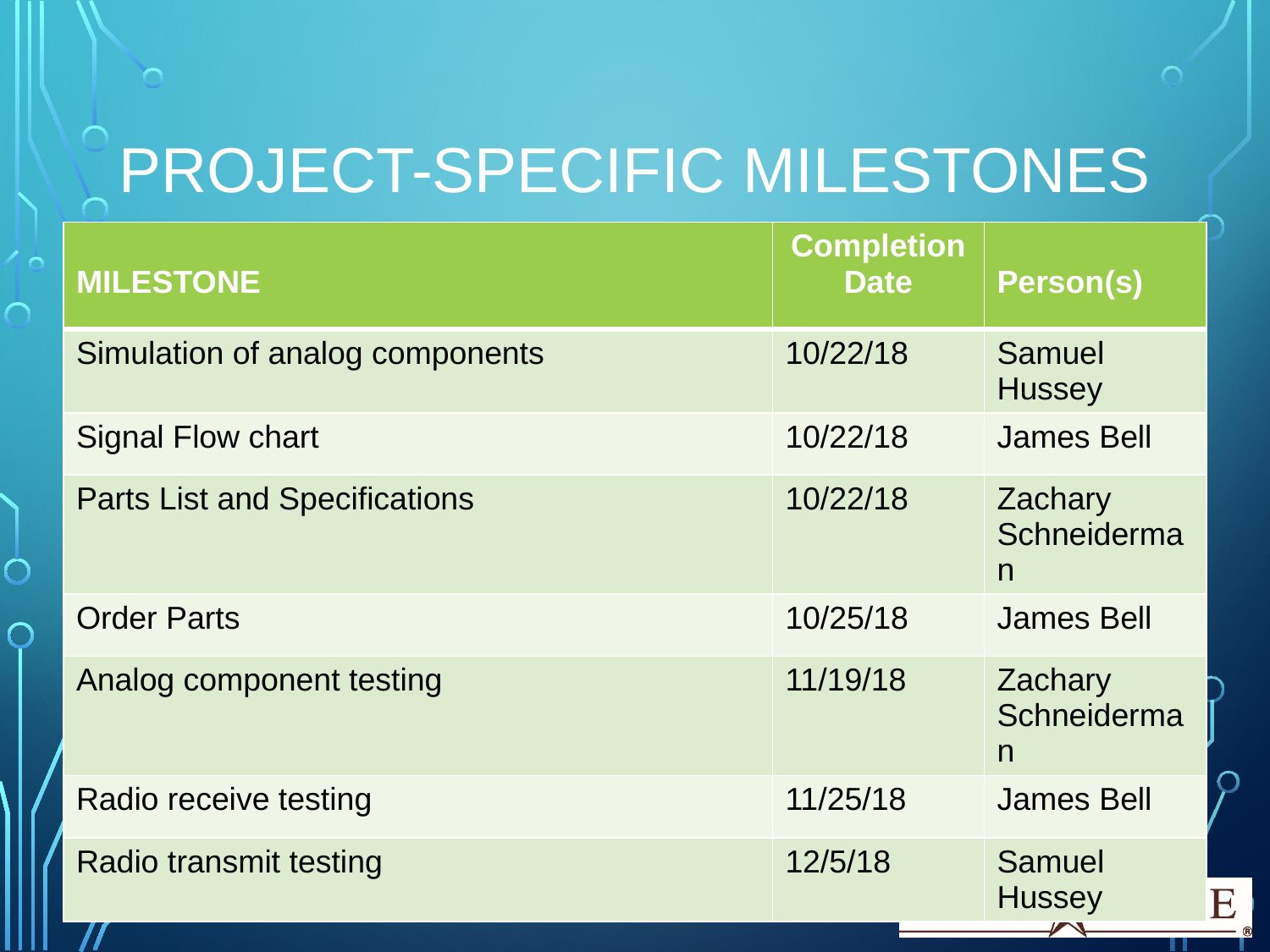

# Project-Specific Milestones
| MILESTONE | Completion Date | Person(s) |
| --- | --- | --- |
| Simulation of analog components | 10/22/18 | Samuel Hussey |
| Signal Flow chart | 10/22/18 | James Bell |
| Parts List and Specifications | 10/22/18 | Zachary Schneiderman |
| Order Parts | 10/25/18 | James Bell |
| Analog component testing | 11/19/18 | Zachary Schneiderman |
| Radio receive testing | 11/25/18 | James Bell |
| Radio transmit testing | 12/5/18 | Samuel Hussey |